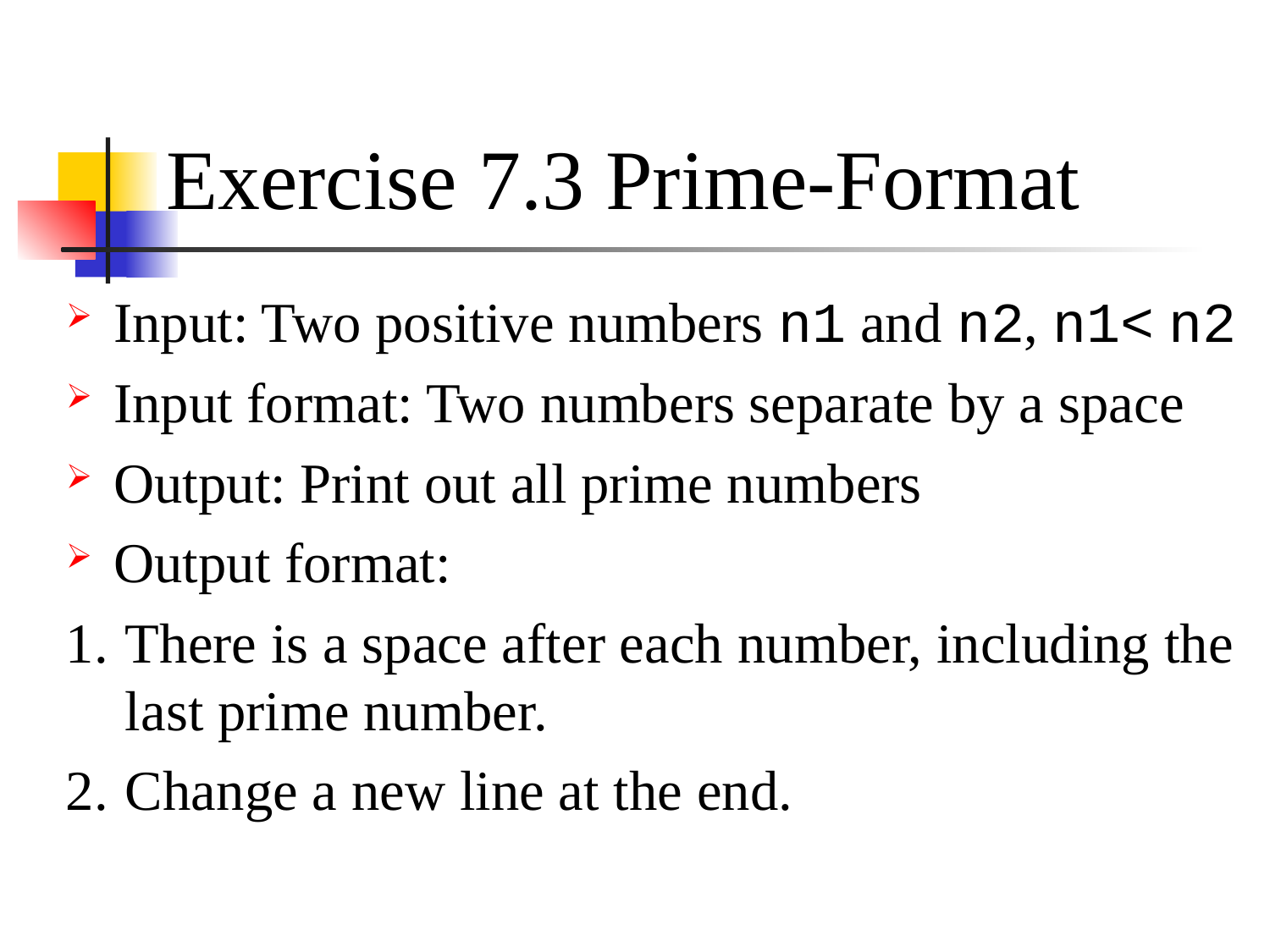

# Exercise 7.3 Prime-Format
Input: Two positive numbers n1 and n2, n1< n2
Input format: Two numbers separate by a space
Output: Print out all prime numbers
Output format:
There is a space after each number, including the last prime number.
Change a new line at the end.
14